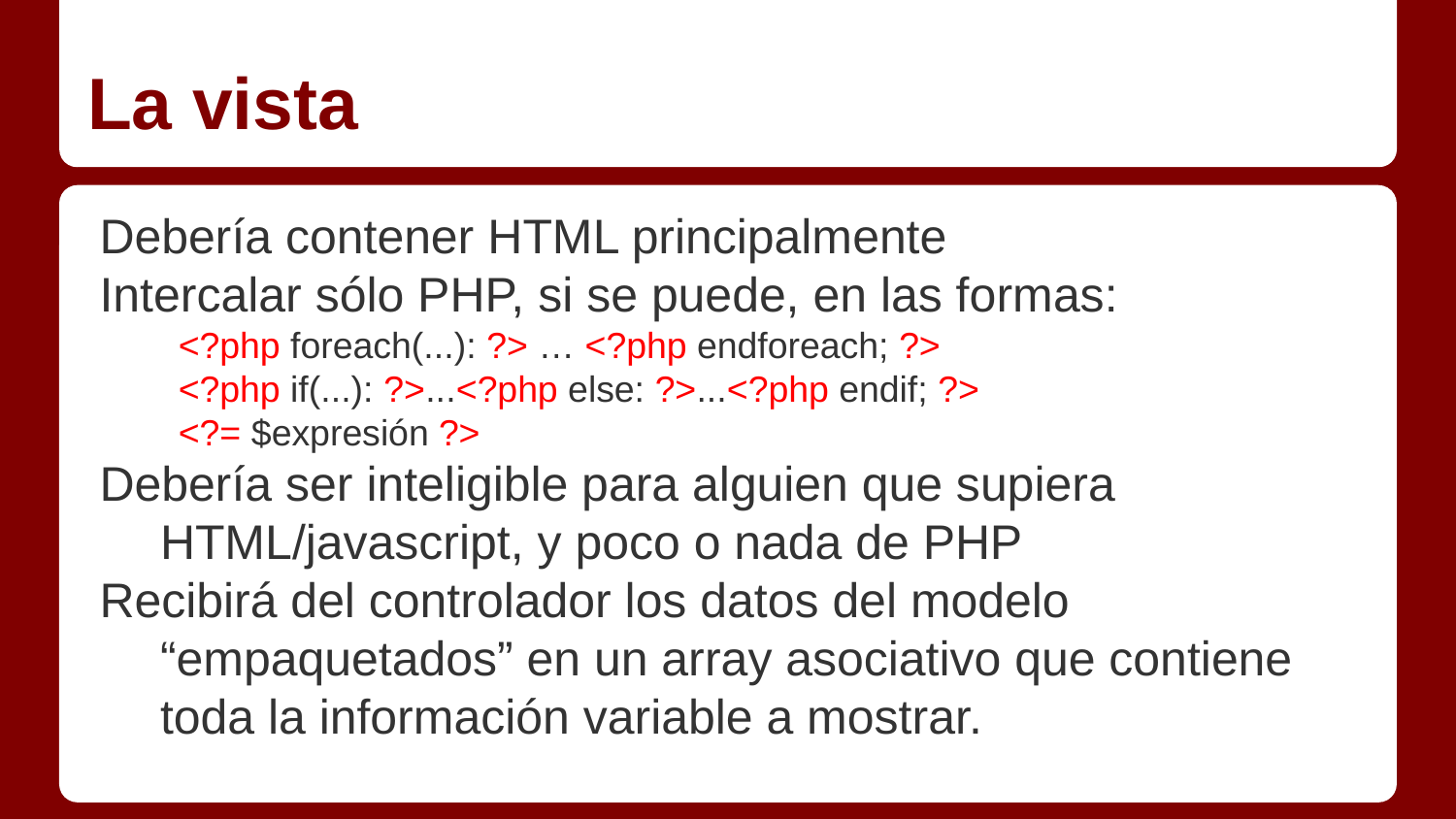

# La vista
Debería contener HTML principalmente
Intercalar sólo PHP, si se puede, en las formas:
<?php foreach(...): ?> … <?php endforeach; ?>
<?php if(...): ?>...<?php else: ?>...<?php endif; ?>
<?= $expresión ?>
Debería ser inteligible para alguien que supiera HTML/javascript, y poco o nada de PHP
Recibirá del controlador los datos del modelo “empaquetados” en un array asociativo que contiene toda la información variable a mostrar.